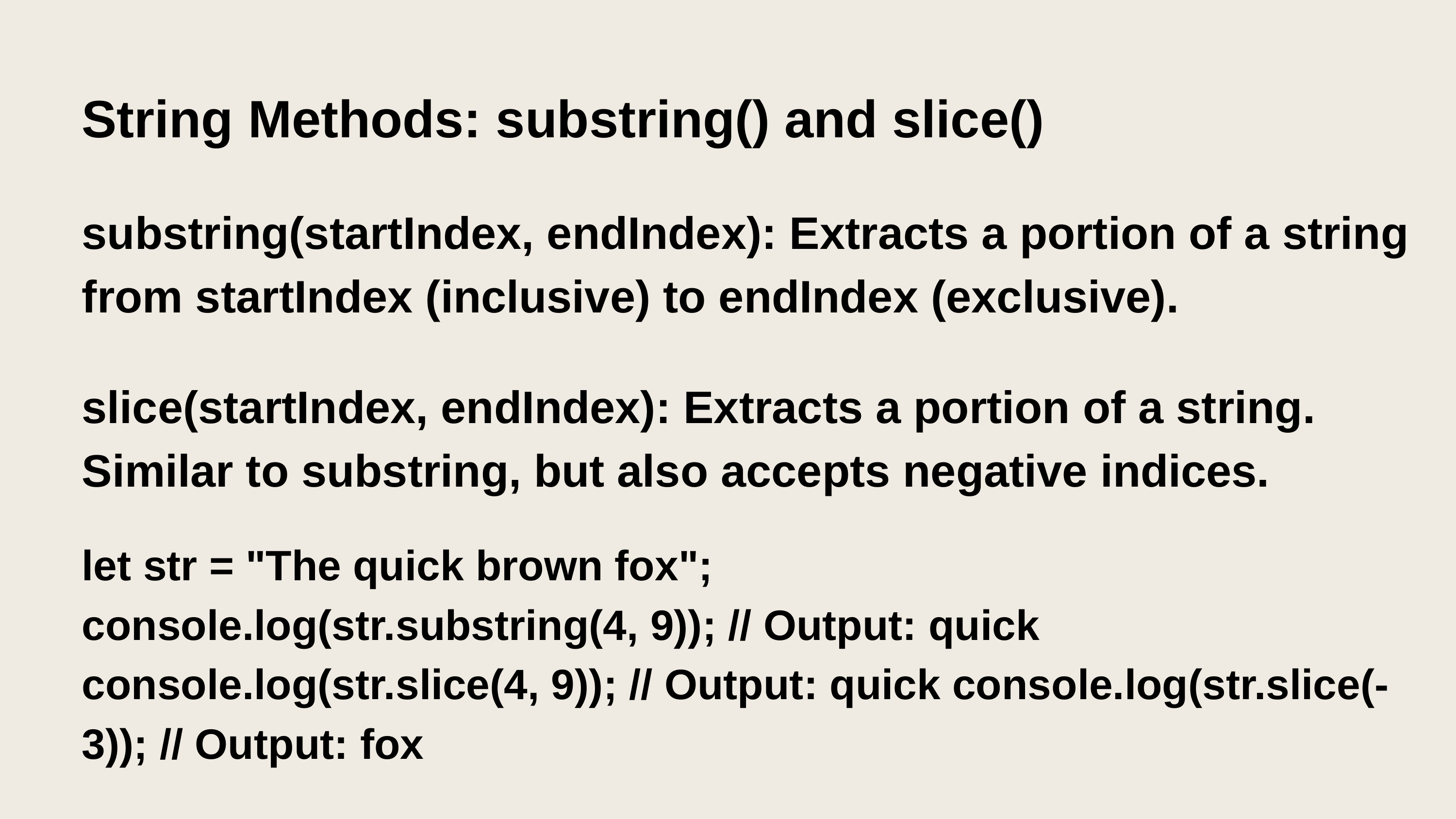

String Methods: substring() and slice()
substring(startIndex, endIndex): Extracts a portion of a string from startIndex (inclusive) to endIndex (exclusive).
slice(startIndex, endIndex): Extracts a portion of a string. Similar to substring, but also accepts negative indices.
let str = "The quick brown fox";
console.log(str.substring(4, 9)); // Output: quick console.log(str.slice(4, 9)); // Output: quick console.log(str.slice(-3)); // Output: fox